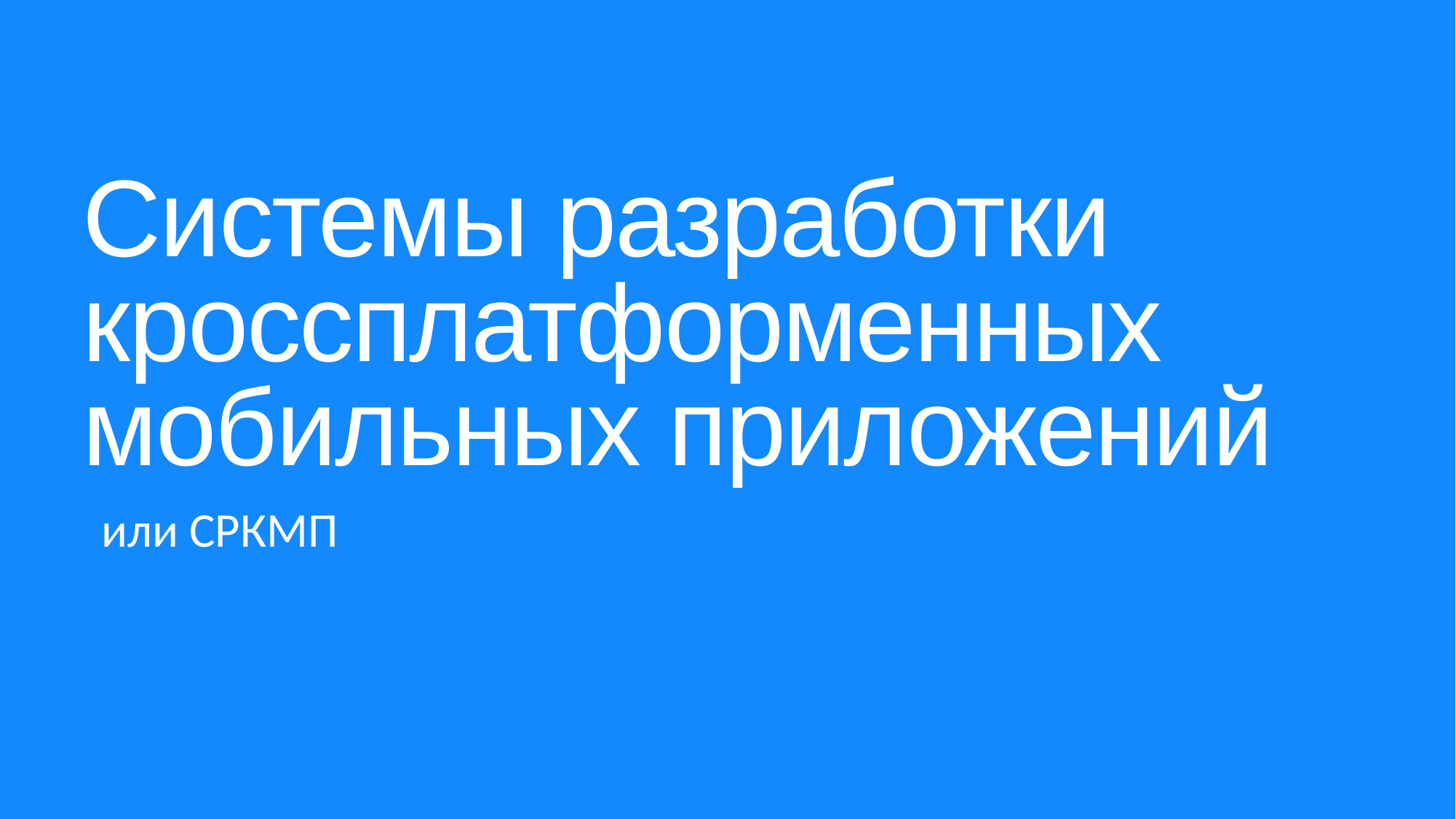

# Системы разработки кроссплатформенных мобильных приложений
 или СРКМП